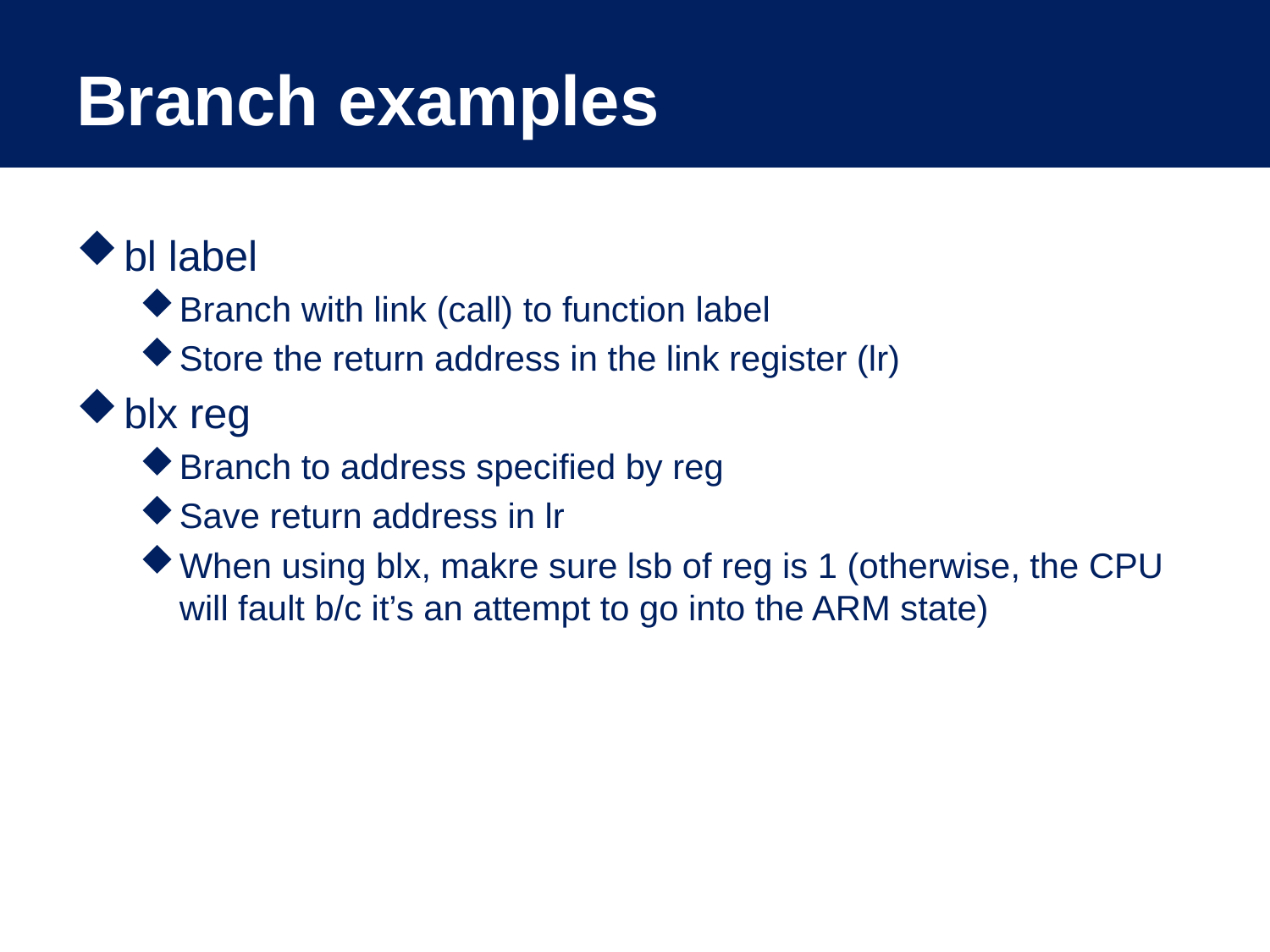

# Branch examples
bl label
Branch with link (call) to function label
Store the return address in the link register (lr)
blx reg
Branch to address specified by reg
Save return address in lr
When using blx, makre sure lsb of reg is 1 (otherwise, the CPU will fault b/c it’s an attempt to go into the ARM state)